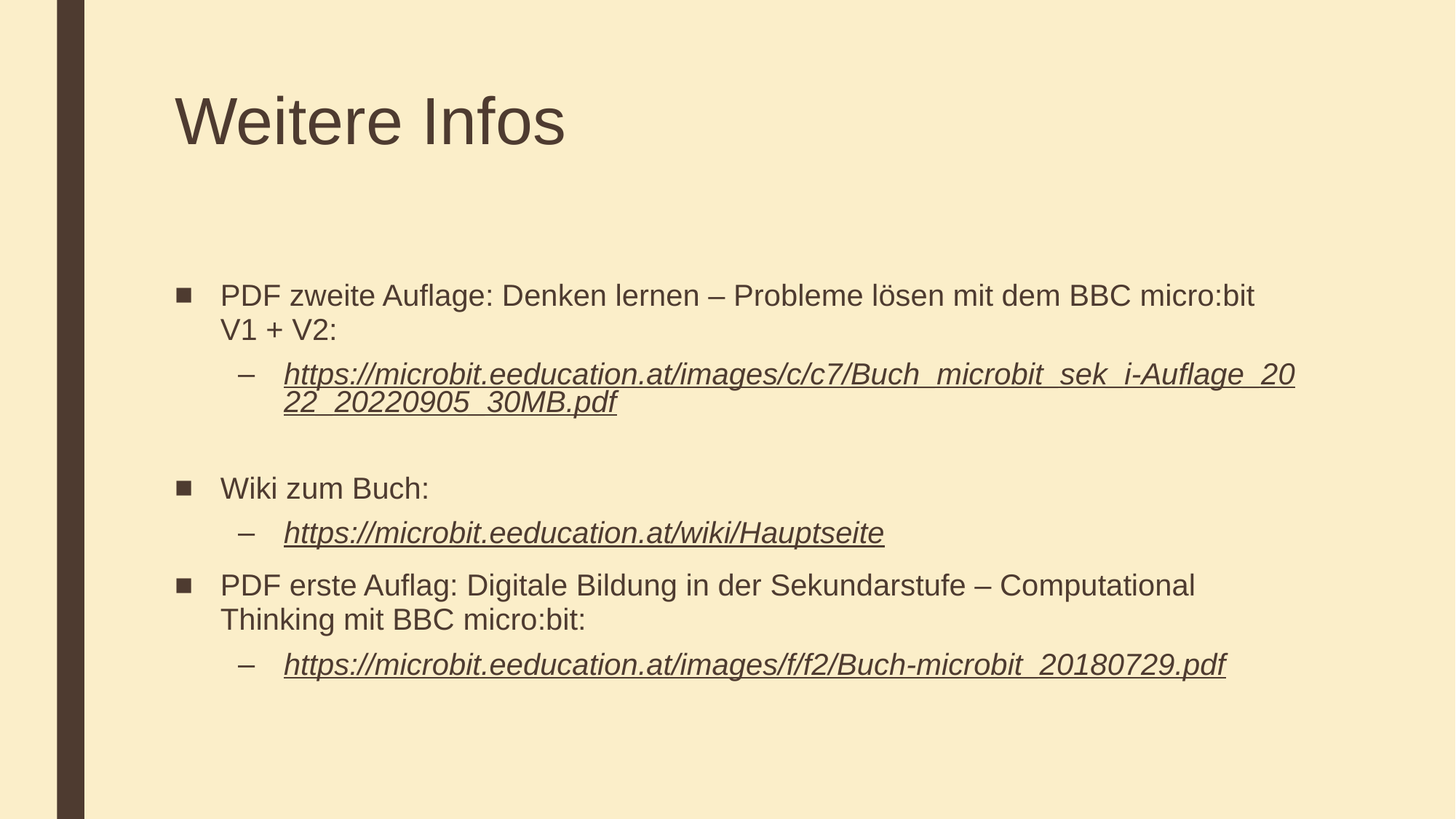

# Weitere Infos
PDF zweite Auflage: Denken lernen – Probleme lösen mit dem BBC micro:bit V1 + V2:
https://microbit.eeducation.at/images/c/c7/Buch_microbit_sek_i-Auflage_2022_20220905_30MB.pdf
Wiki zum Buch:
https://microbit.eeducation.at/wiki/Hauptseite
PDF erste Auflag: Digitale Bildung in der Sekundarstufe – Computational Thinking mit BBC micro:bit:
https://microbit.eeducation.at/images/f/f2/Buch-microbit_20180729.pdf